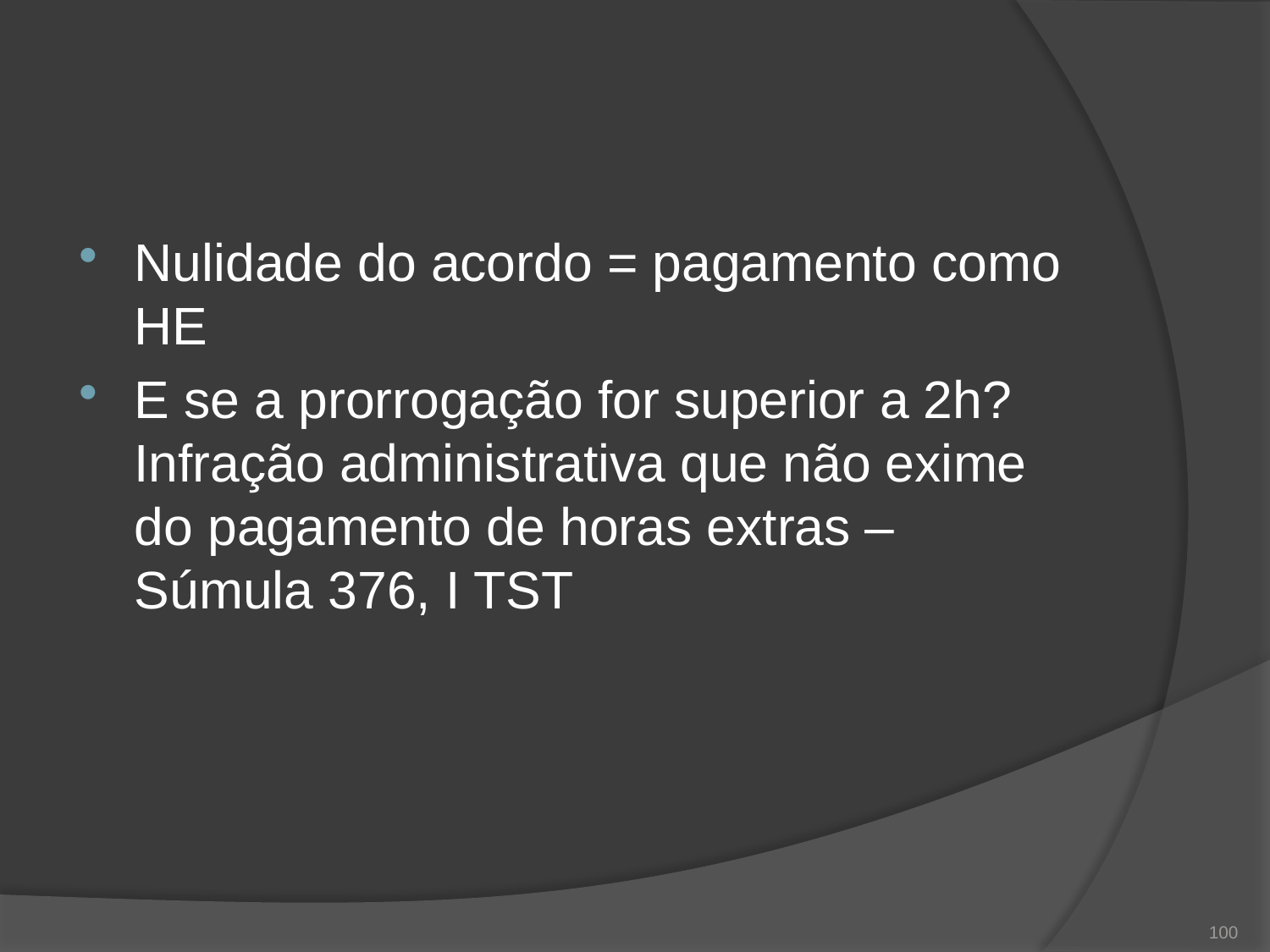

#
Nulidade do acordo = pagamento como HE
E se a prorrogação for superior a 2h? Infração administrativa que não exime do pagamento de horas extras – Súmula 376, I TST
100